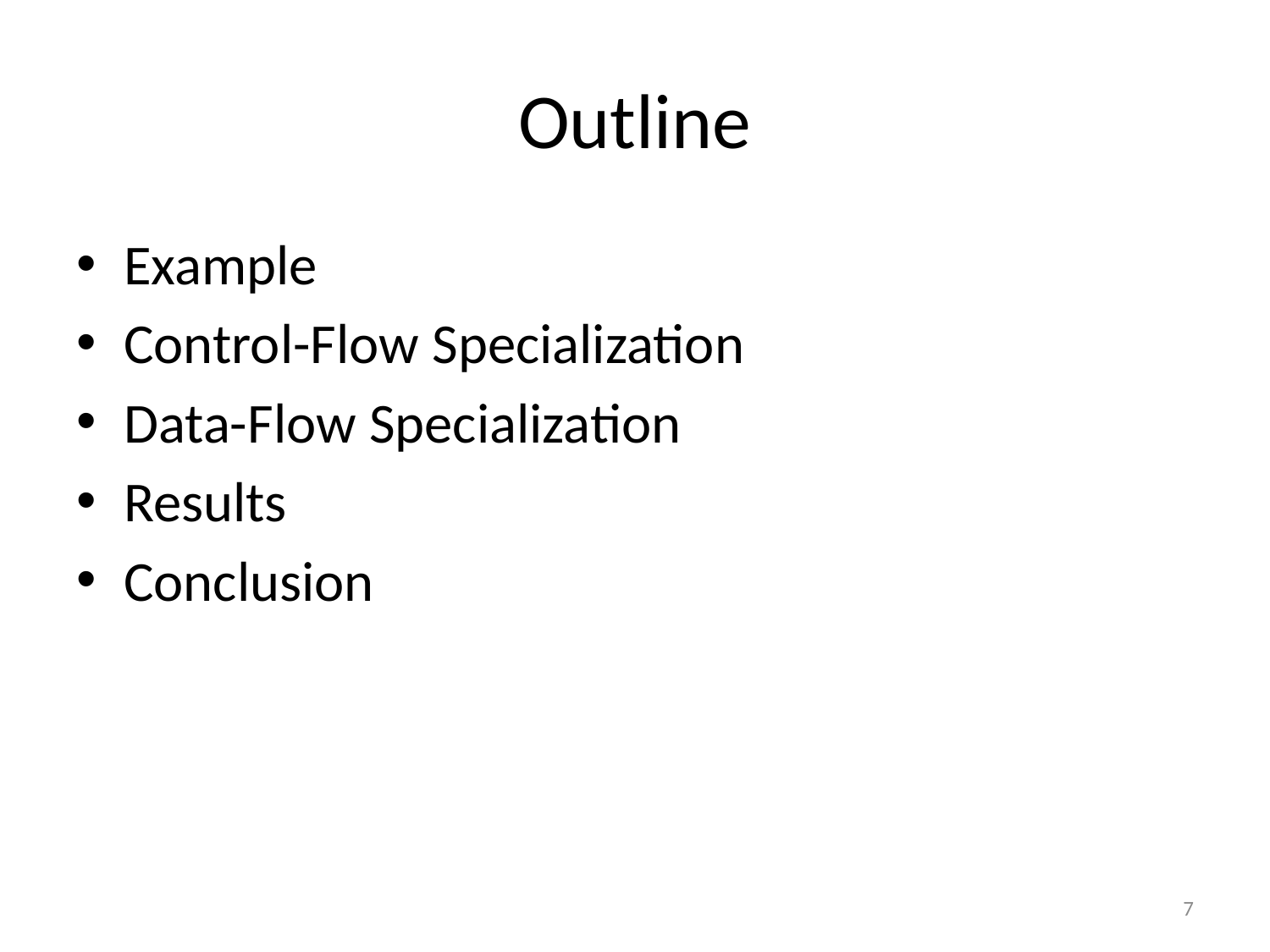

# Outline
Example
Control-Flow Specialization
Data-Flow Specialization
Results
Conclusion
7